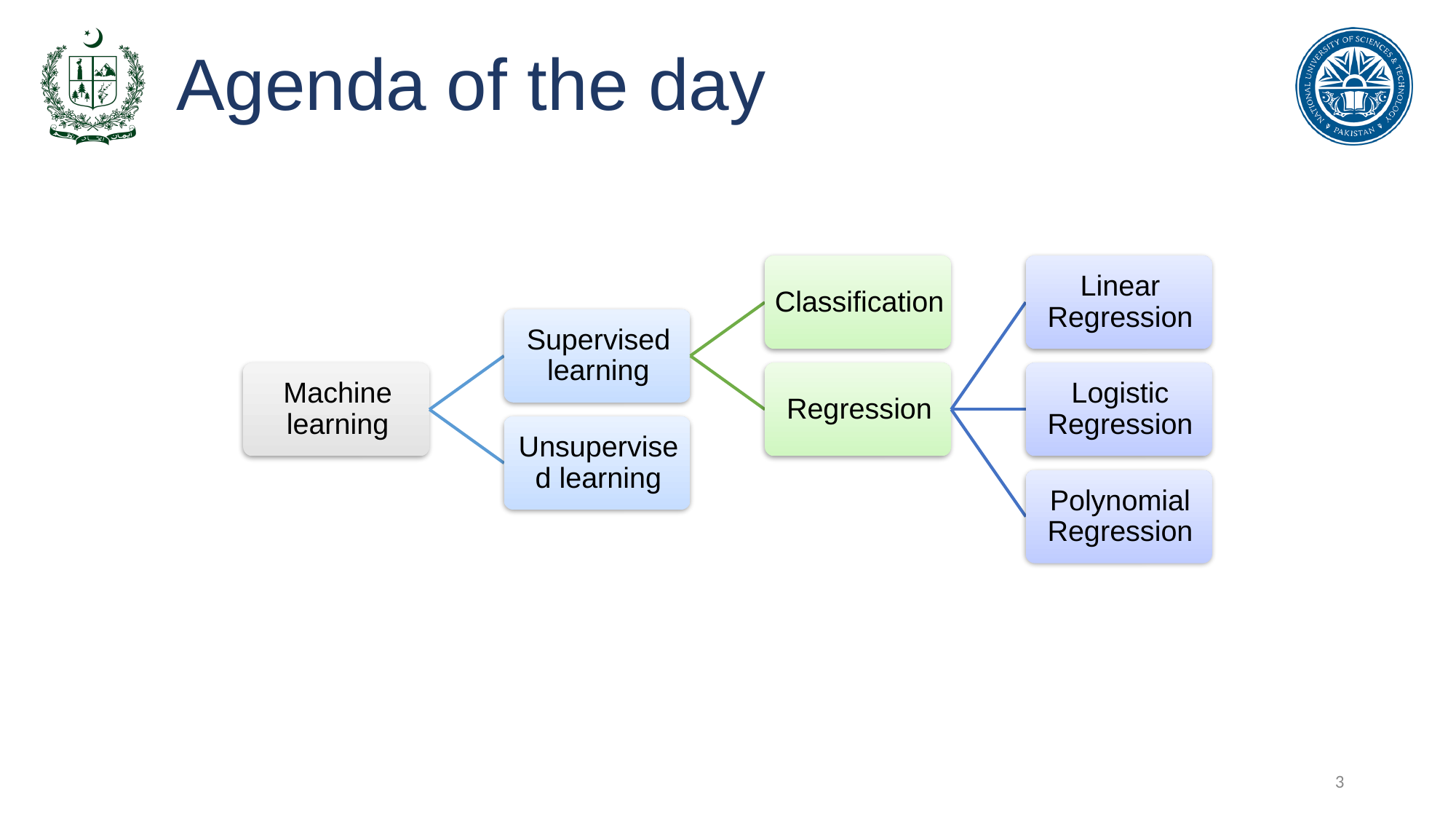

# Agenda of the day
Machine learning

Supervised learning

Classification

Regression

Linear Regression

Logistic Regression

Polynomial Regression

Unsupervised learning

3